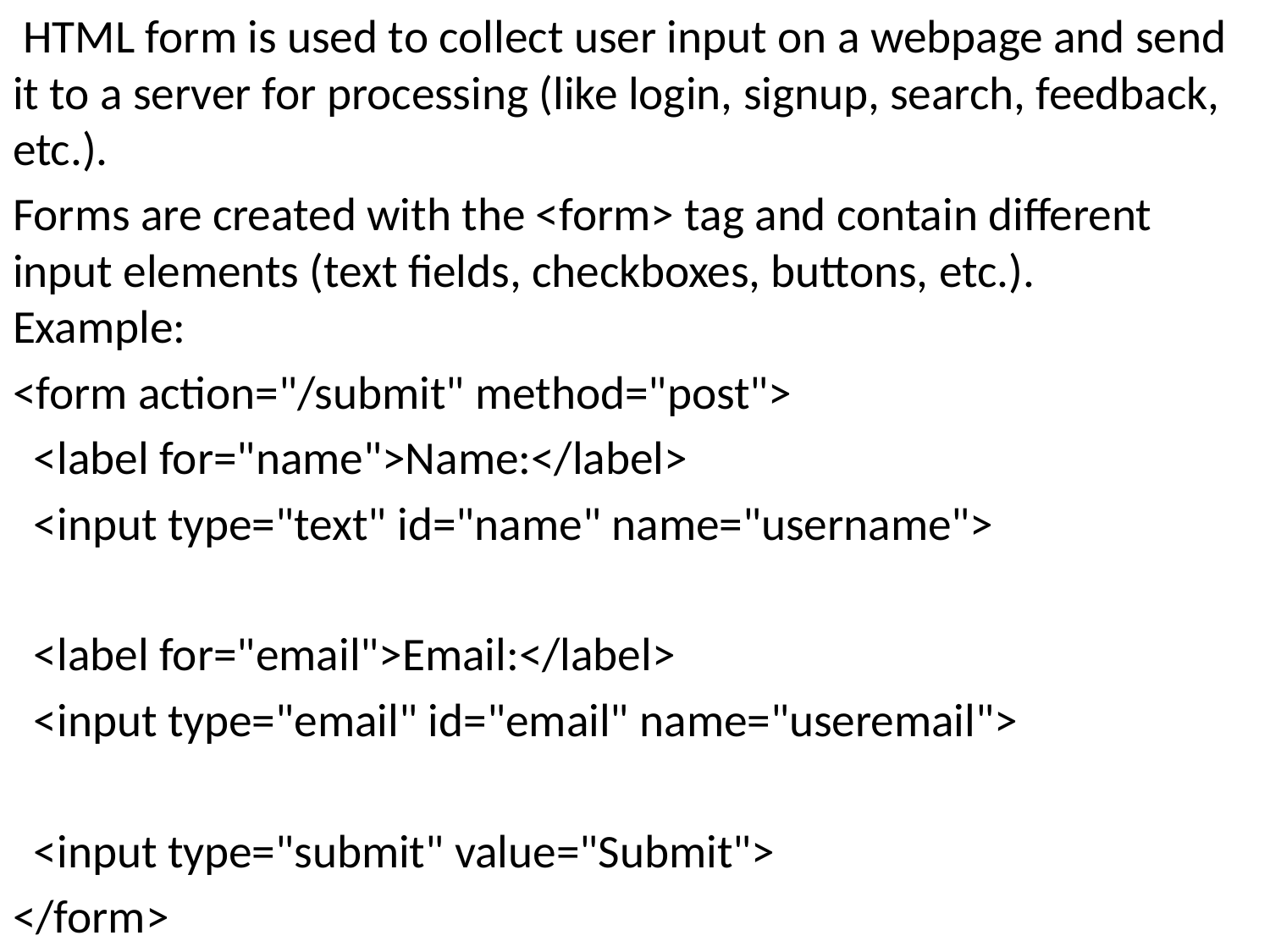

HTML form is used to collect user input on a webpage and send it to a server for processing (like login, signup, search, feedback, etc.).
Forms are created with the <form> tag and contain different input elements (text fields, checkboxes, buttons, etc.).
Example:
<form action="/submit" method="post">
  <label for="name">Name:</label>
  <input type="text" id="name" name="username">

  <label for="email">Email:</label>
  <input type="email" id="email" name="useremail">

  <input type="submit" value="Submit">
</form>